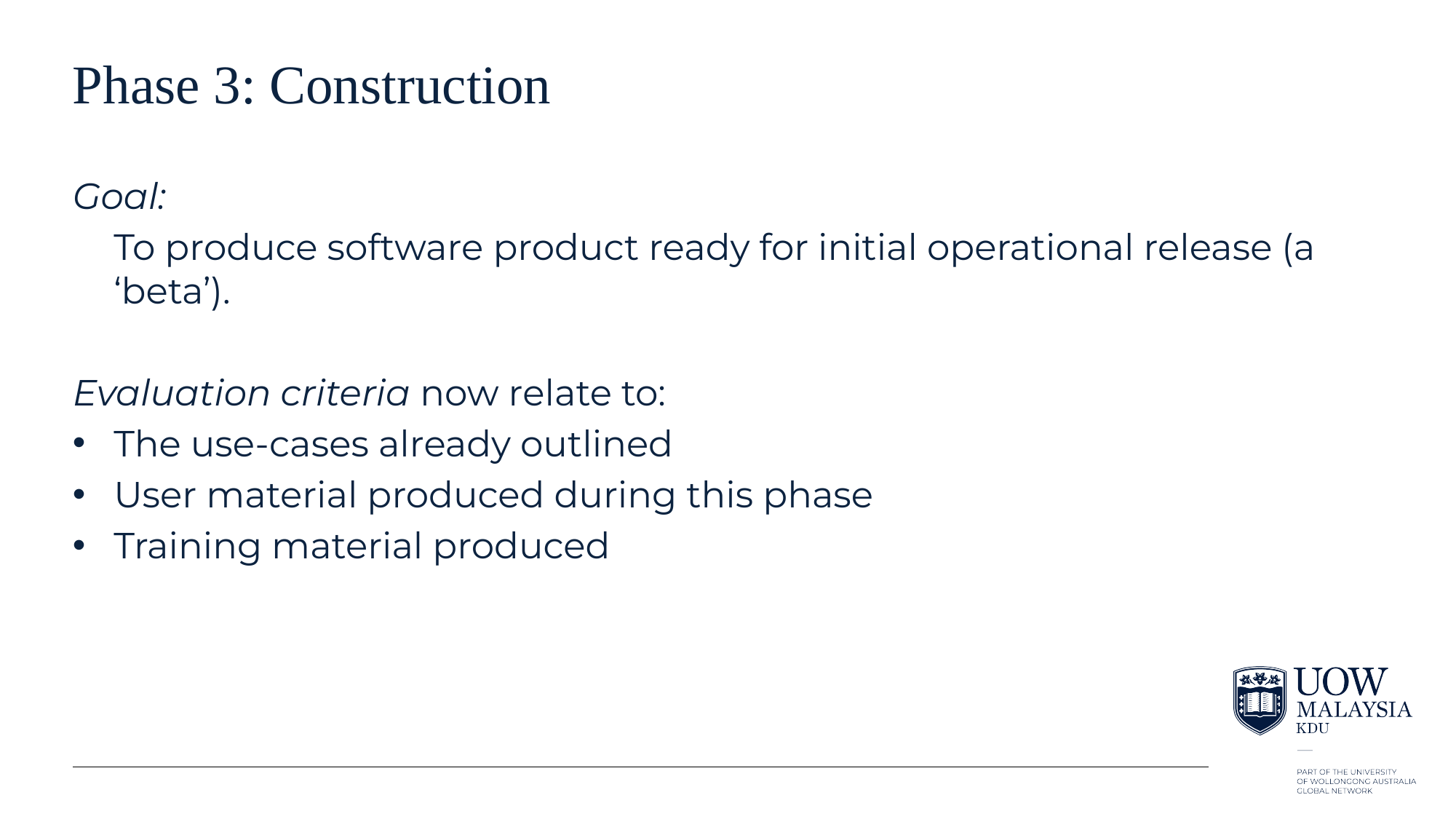

# Phase 3: Construction
Goal:
	To produce software product ready for initial operational release (a ‘beta’).

Evaluation criteria now relate to:
The use-cases already outlined
User material produced during this phase
Training material produced